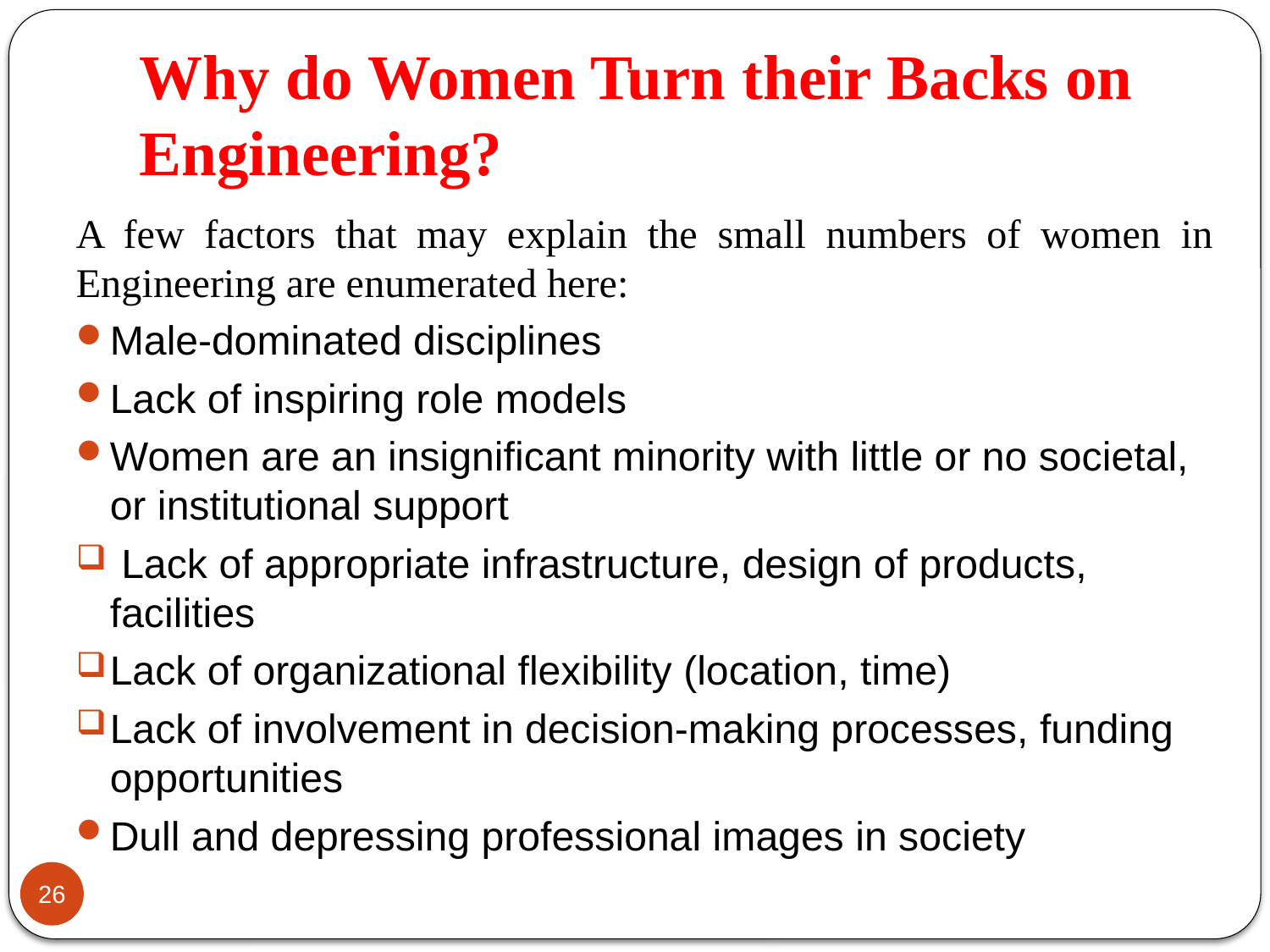

# Why do Women Turn their Backs on Engineering?
A few factors that may explain the small numbers of women in Engineering are enumerated here:
Male-dominated disciplines
Lack of inspiring role models
Women are an insignificant minority with little or no societal, or institutional support
 Lack of appropriate infrastructure, design of products, facilities
Lack of organizational flexibility (location, time)
Lack of involvement in decision-making processes, funding opportunities
Dull and depressing professional images in society
26